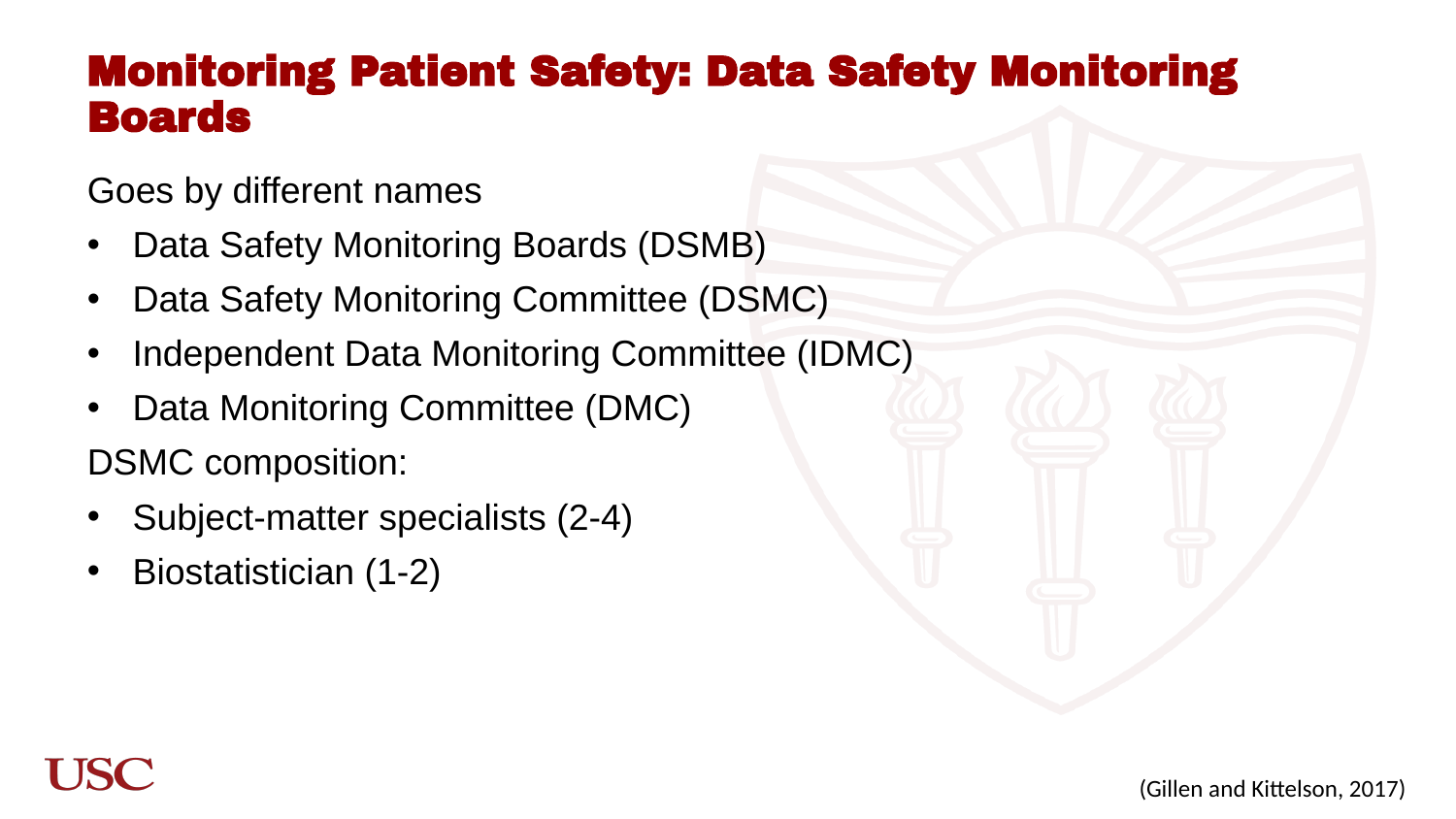

Monitoring Patient Safety: Data Safety Monitoring Boards
Goes by different names
Data Safety Monitoring Boards (DSMB)
Data Safety Monitoring Committee (DSMC)
Independent Data Monitoring Committee (IDMC)
Data Monitoring Committee (DMC)
DSMC composition:
Subject-matter specialists (2-4)
Biostatistician (1-2)

(Gillen and Kittelson, 2017)